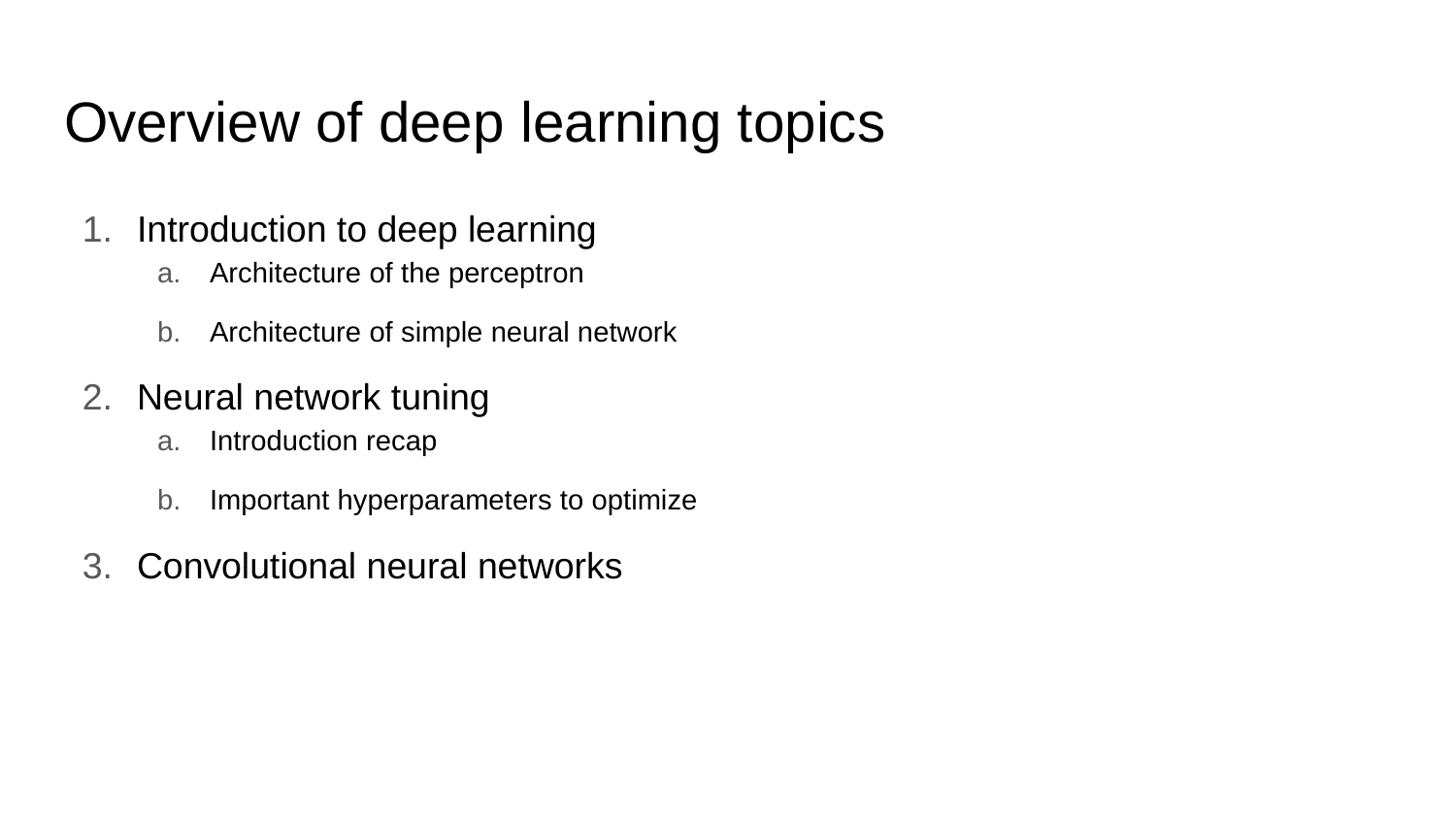

# Overview of deep learning topics
Introduction to deep learning
Architecture of the perceptron
Architecture of simple neural network
Neural network tuning
Introduction recap
Important hyperparameters to optimize
Convolutional neural networks